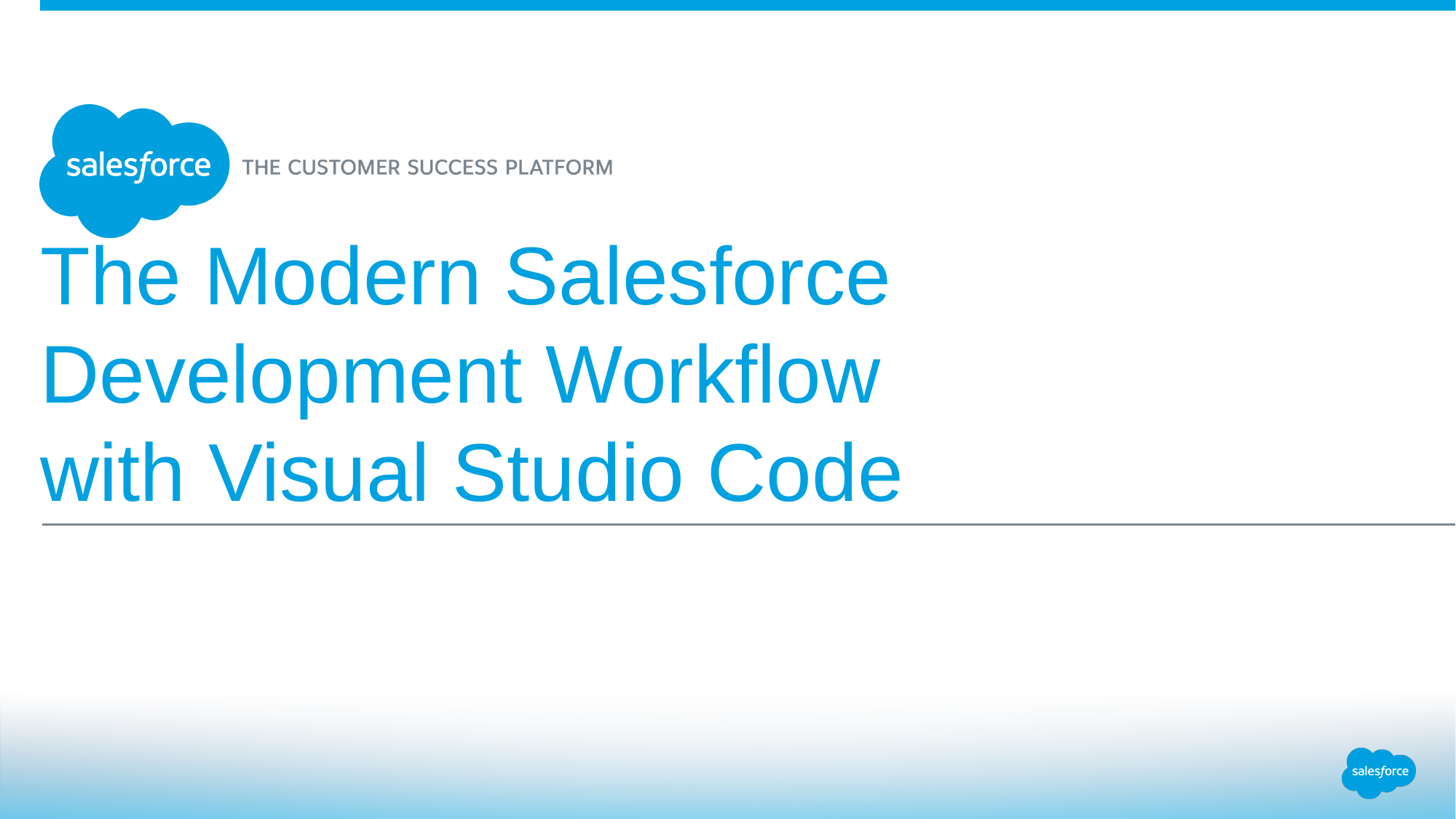

# The Modern Salesforce Development Workflow with Visual Studio Code